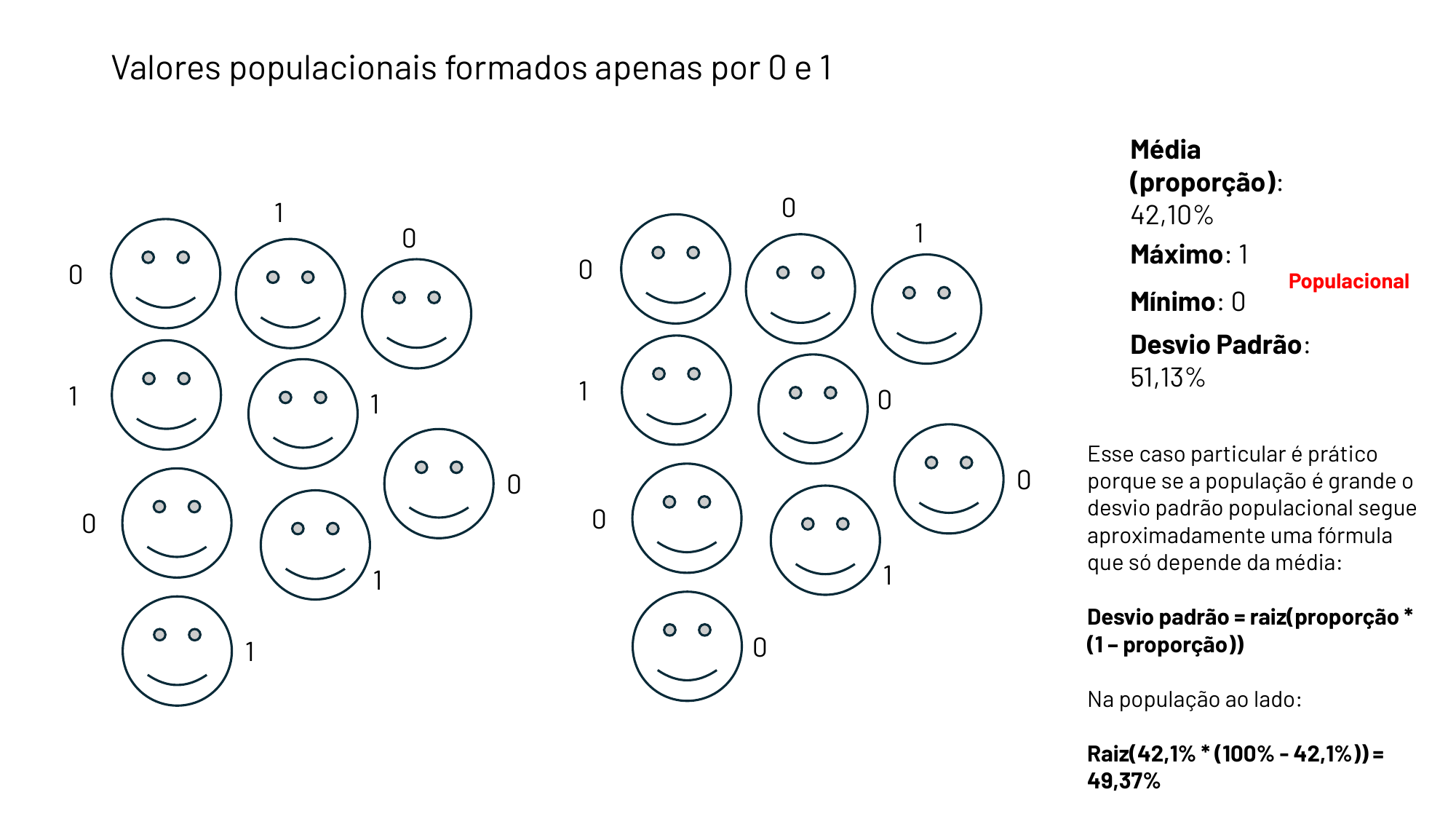

# Valores populacionais formados apenas por 0 e 1
Média (proporção): 42,10%
0
1
1

0

Máximo: 1

0
0

Populacional
Mínimo: 0
Desvio Padrão: 51,13%

1
1
0
1

Esse caso particular é prático porque se a população é grande o desvio padrão populacional segue aproximadamente uma fórmula que só depende da média:

Desvio padrão = raiz(proporção * (1 – proporção))

Na população ao lado:

Raiz(42,1% * (100% - 42,1%)) = 49,37%
0
0

0
0
1
1

0
1